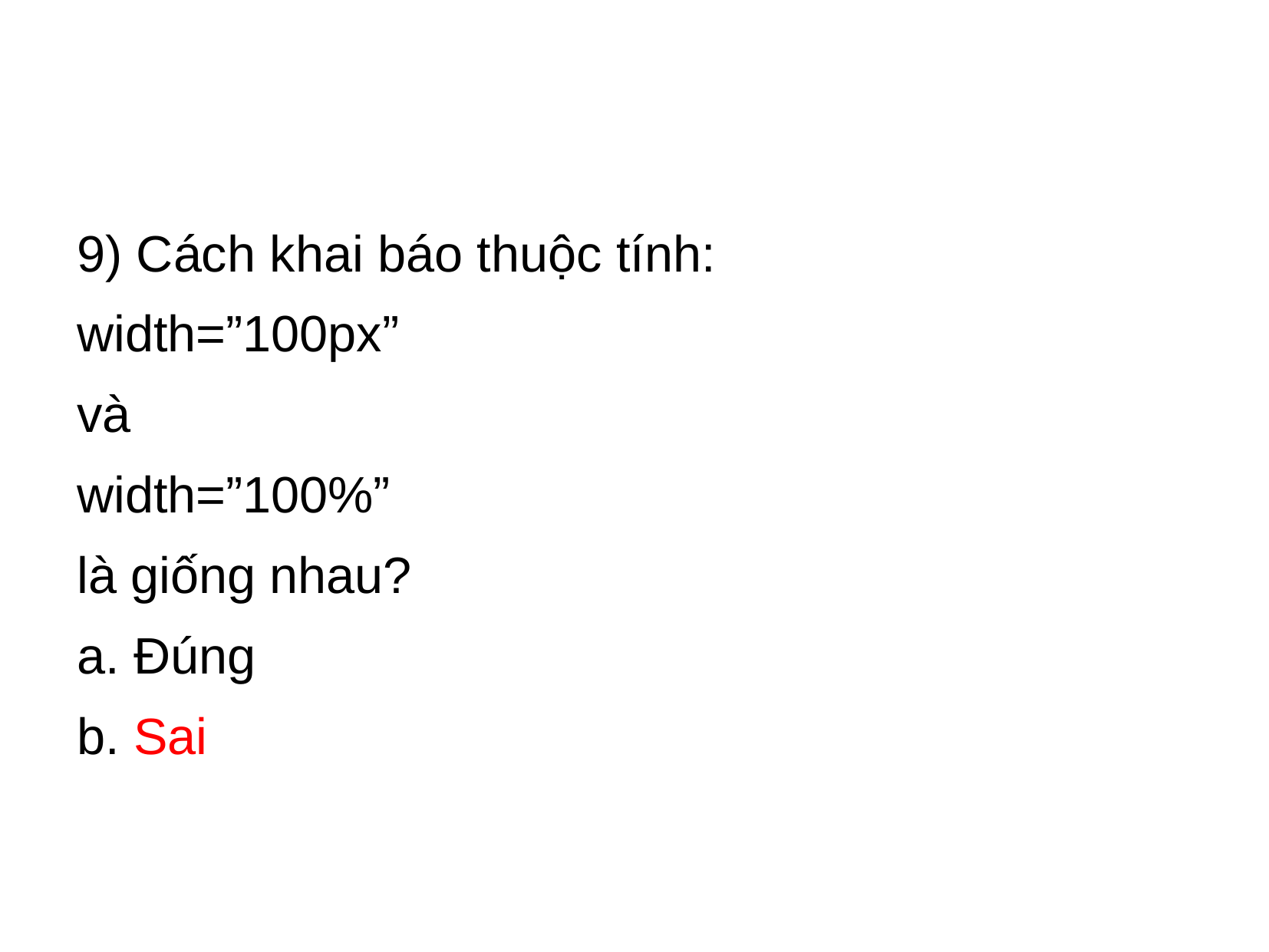

#
9) Cách khai báo thuộc tính:
width=”100px”
và
width=”100%”
là giống nhau?
a. Đúng
b. Sai